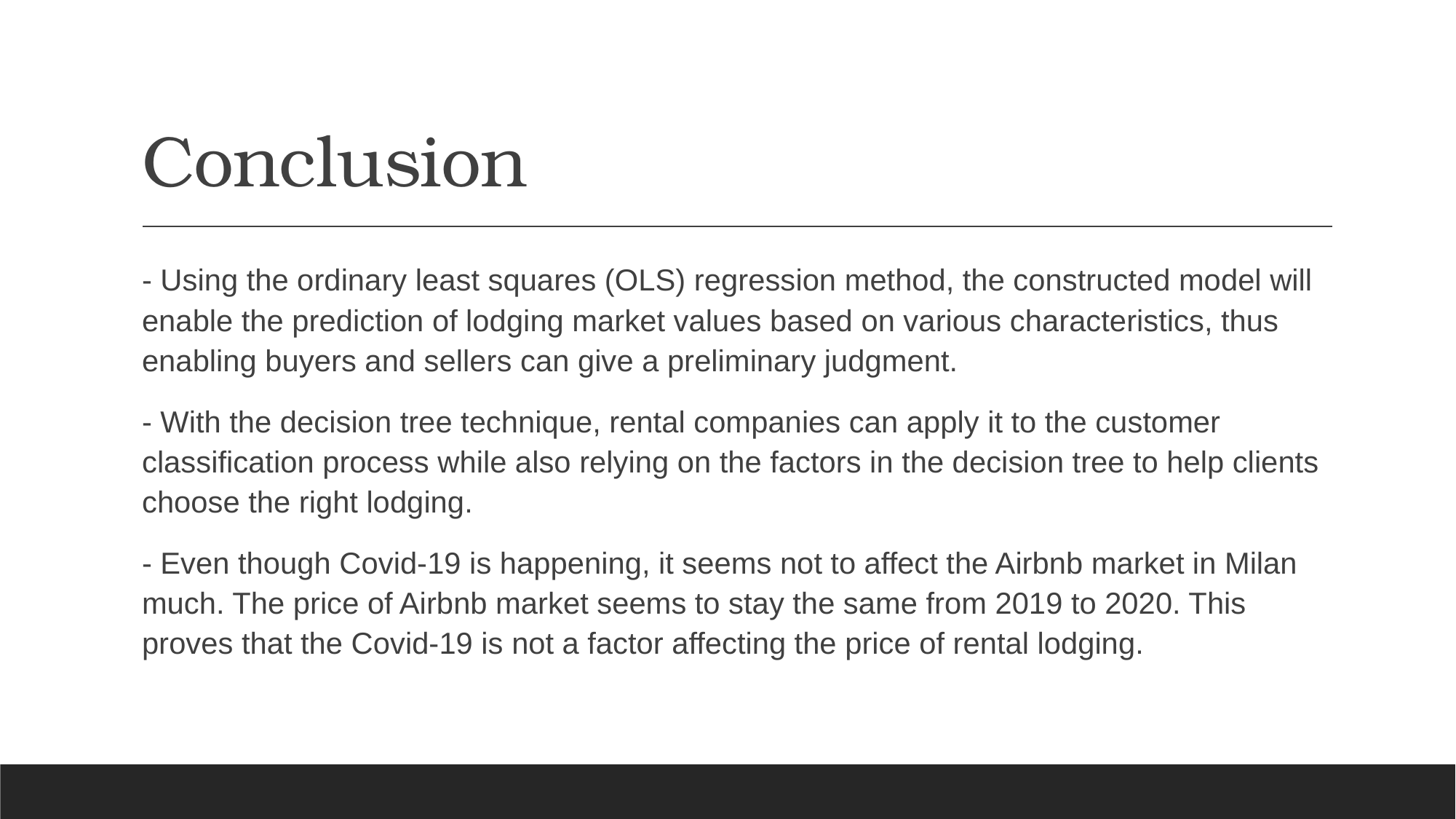

# Conclusion
- Using the ordinary least squares (OLS) regression method, the constructed model will enable the prediction of lodging market values based on various characteristics, thus enabling buyers and sellers can give a preliminary judgment.
- With the decision tree technique, rental companies can apply it to the customer classification process while also relying on the factors in the decision tree to help clients choose the right lodging.
- Even though Covid-19 is happening, it seems not to affect the Airbnb market in Milan much. The price of Airbnb market seems to stay the same from 2019 to 2020. This proves that the Covid-19 is not a factor affecting the price of rental lodging.